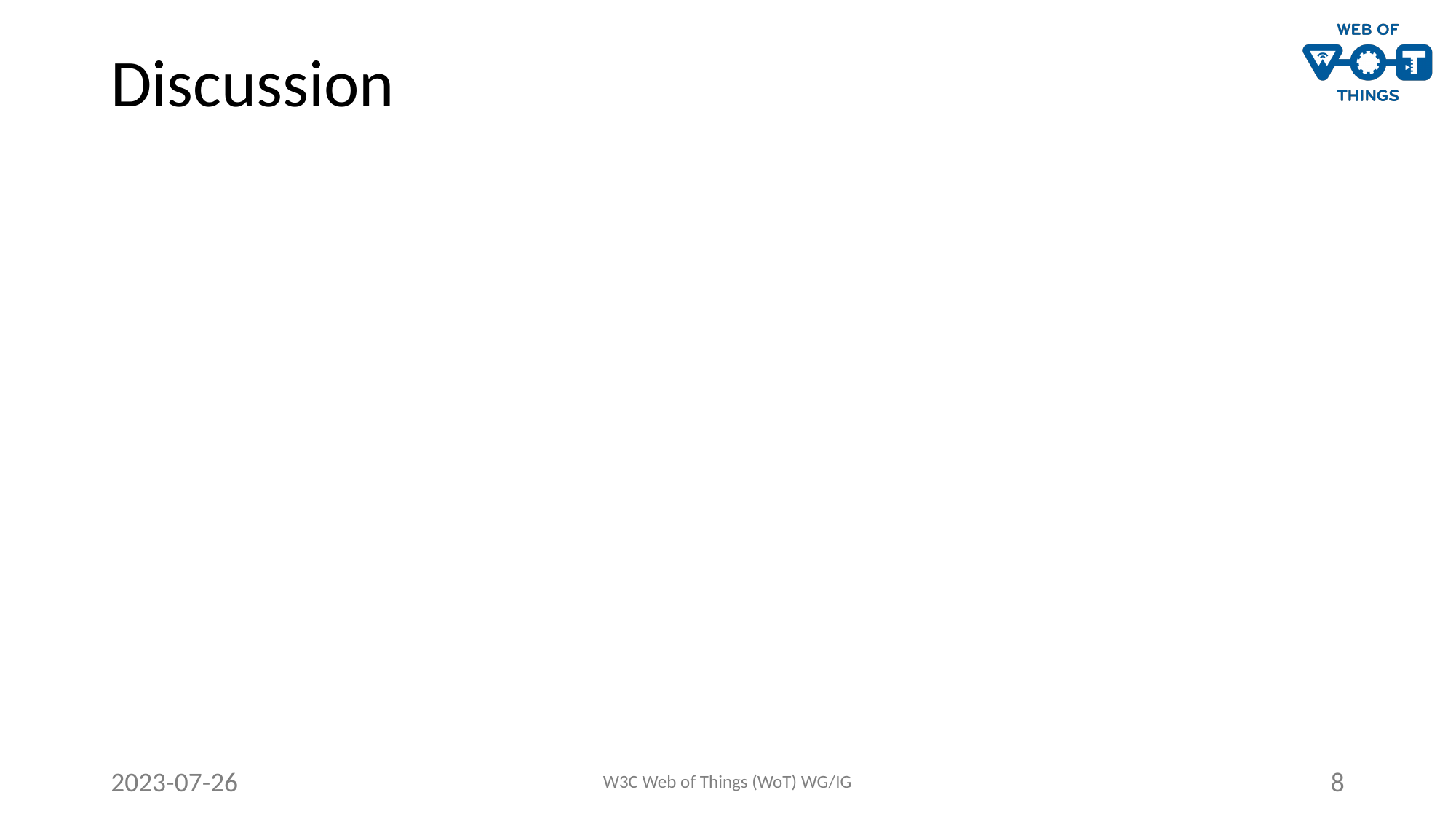

# Discussion

2023-07-26
W3C Web of Things (WoT) WG/IG
8